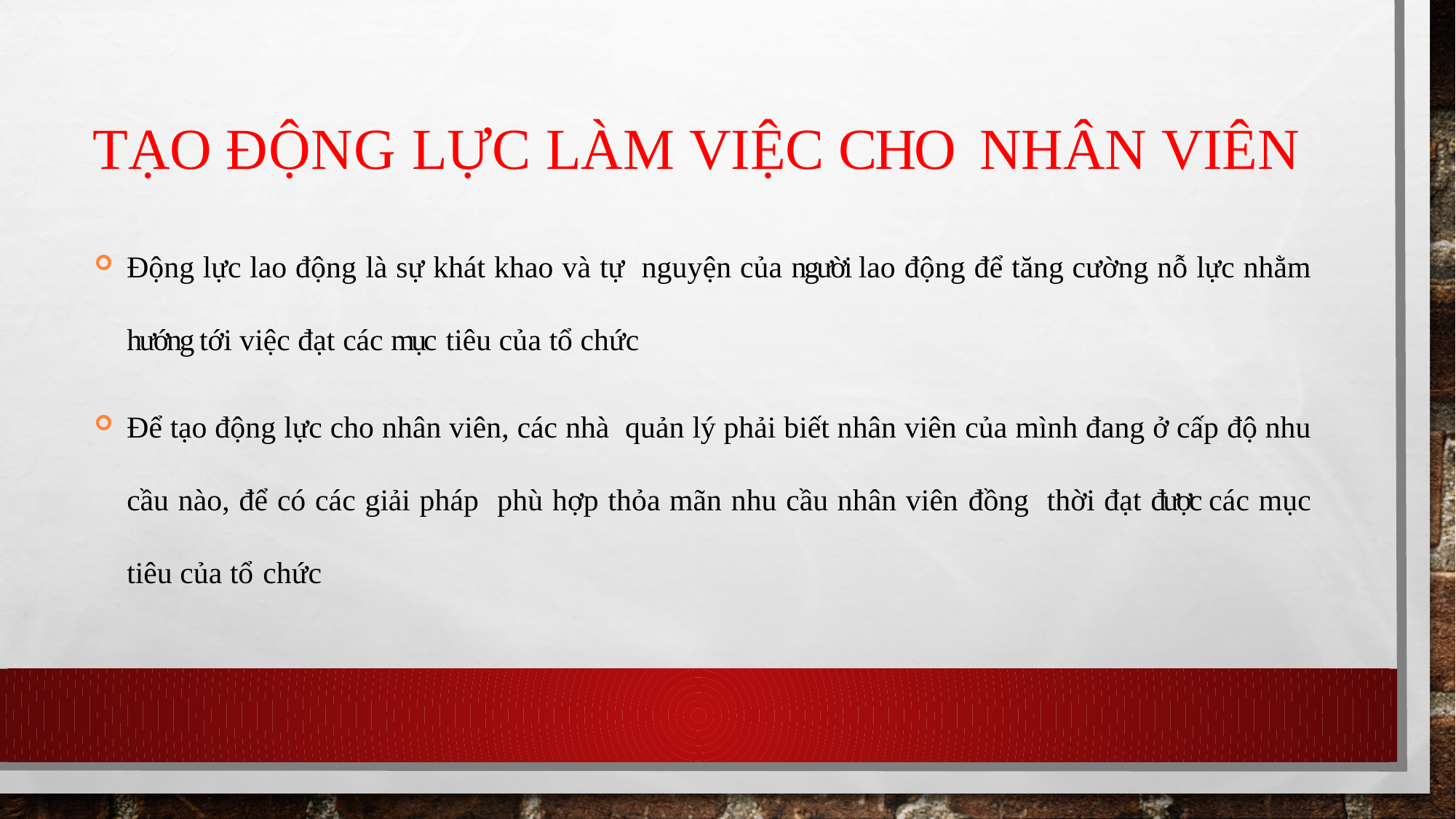

# Tạo động lực làm việc cho  nhân viên
Động lực lao động là sự khát khao và tự  nguyện của người lao động để tăng cường nỗ lực nhằm hướng tới việc đạt các mục  tiêu của tổ chức
Để tạo động lực cho nhân viên, các nhà  quản lý phải biết nhân viên của mình đang ở cấp độ nhu cầu nào, để có các giải pháp  phù hợp thỏa mãn nhu cầu nhân viên đồng  thời đạt được các mục tiêu của tổ chức